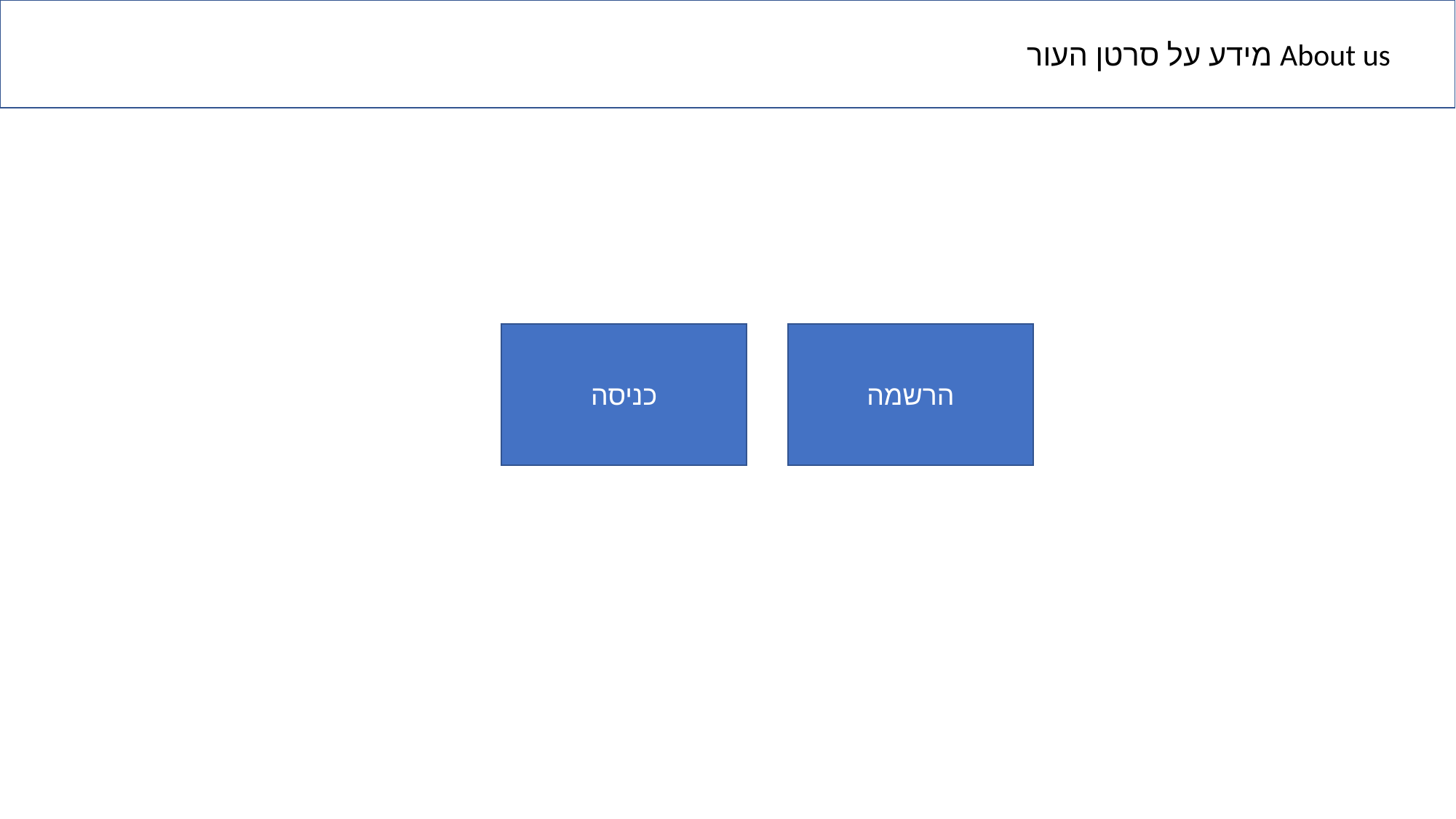

About us מידע על סרטן העור
הרשמה
כניסה